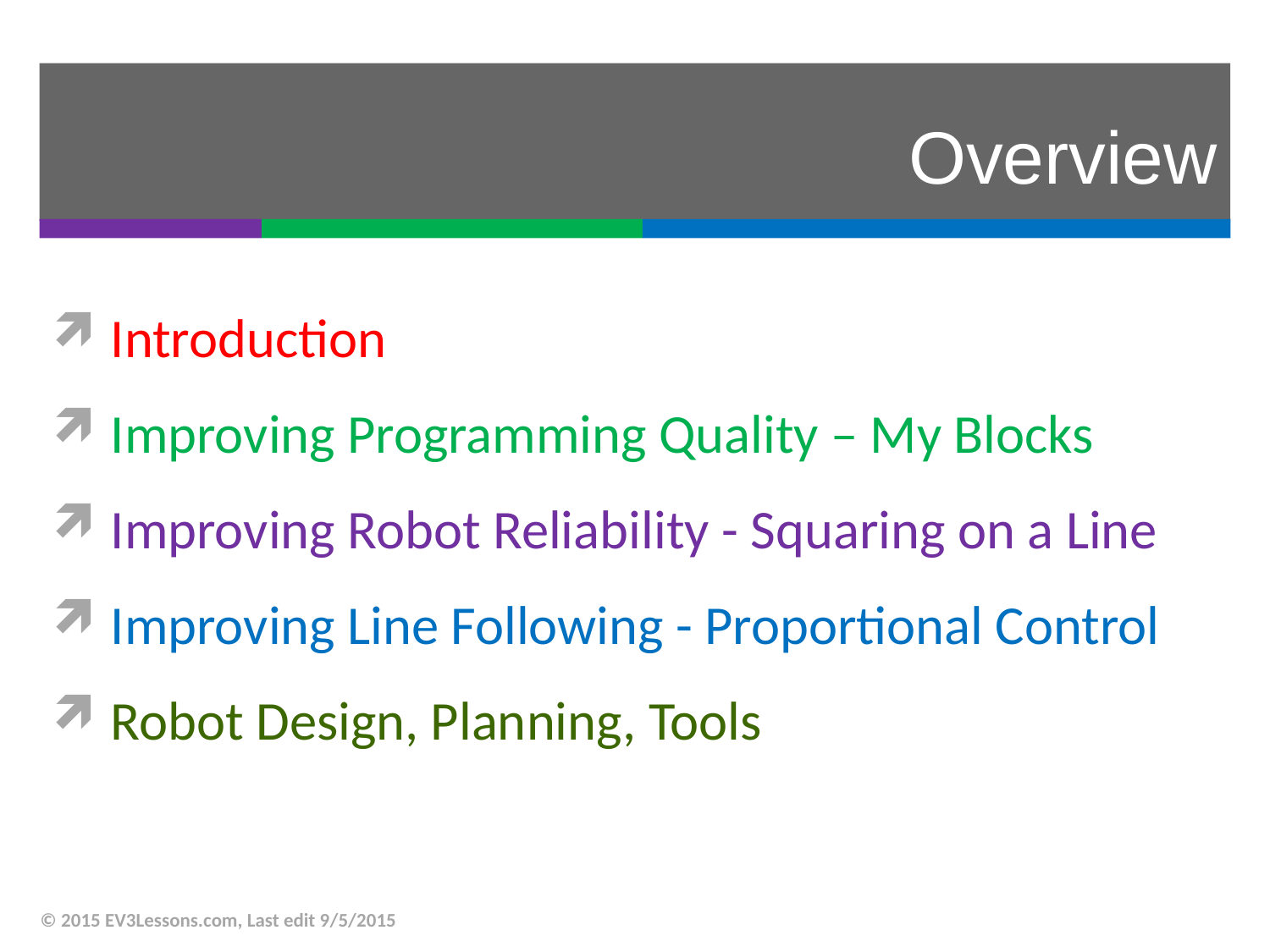

# Overview
Introduction
Improving Programming Quality – My Blocks
Improving Robot Reliability - Squaring on a Line
Improving Line Following - Proportional Control
Robot Design, Planning, Tools

© 2015 EV3Lessons.com, Last edit 9/5/2015